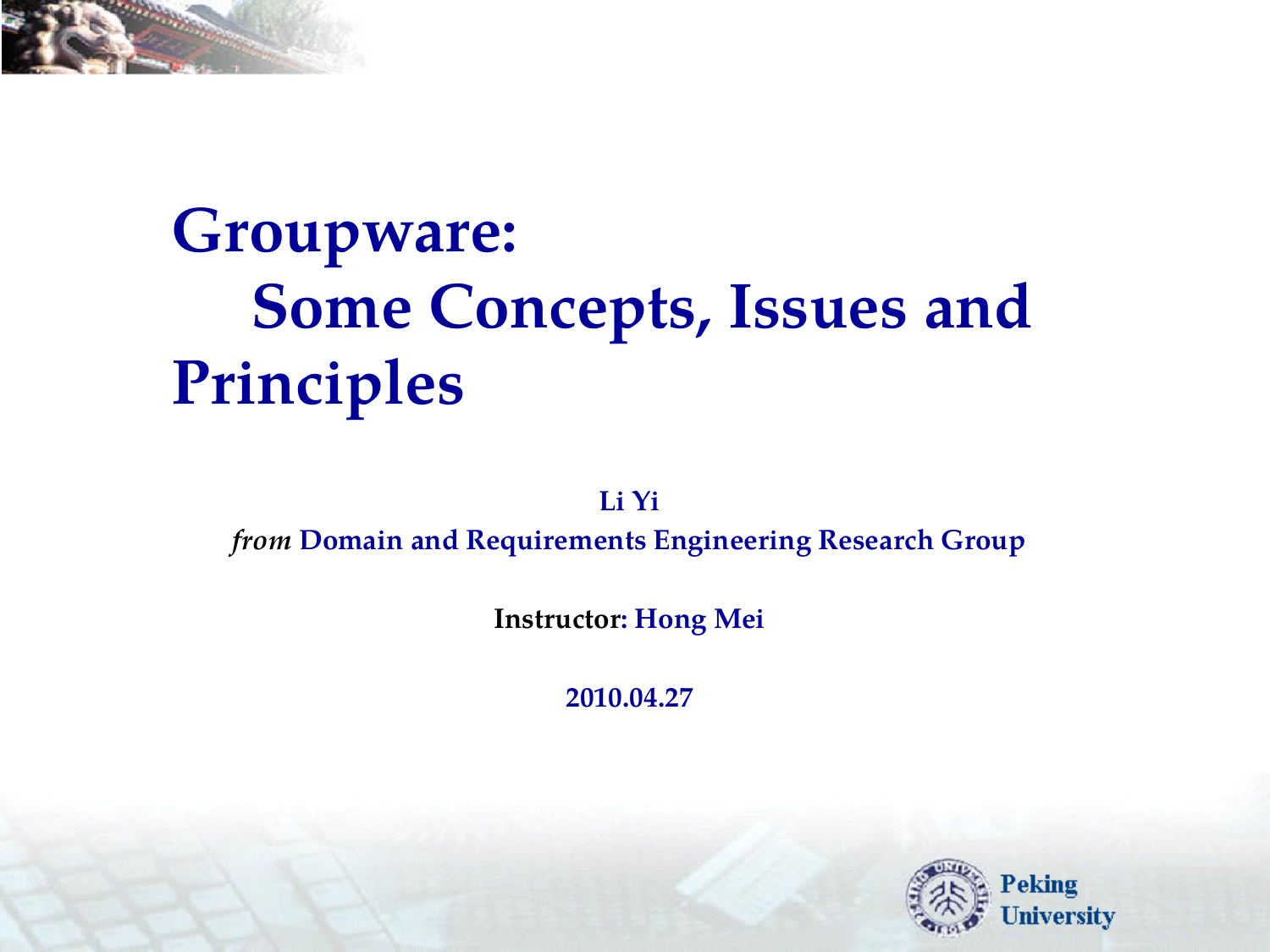

# Groupware: Some Concepts, Issues and Principles
Li Yi
from Domain and Requirements Engineering Research Group

Instructor: Hong Mei

2010.04.27